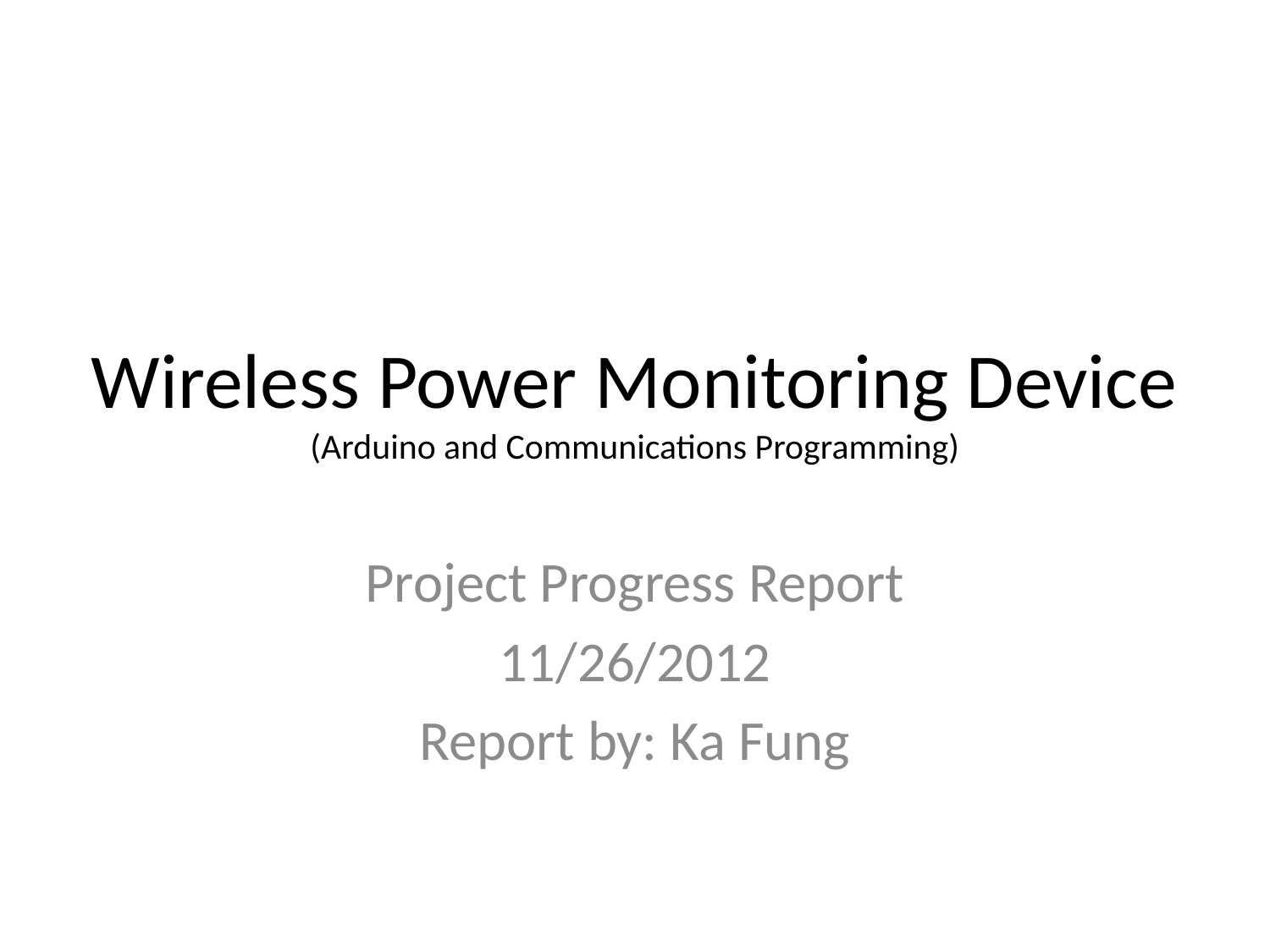

# Wireless Power Monitoring Device (Arduino and Communications Programming)
Project Progress Report
11/26/2012
Report by: Ka Fung